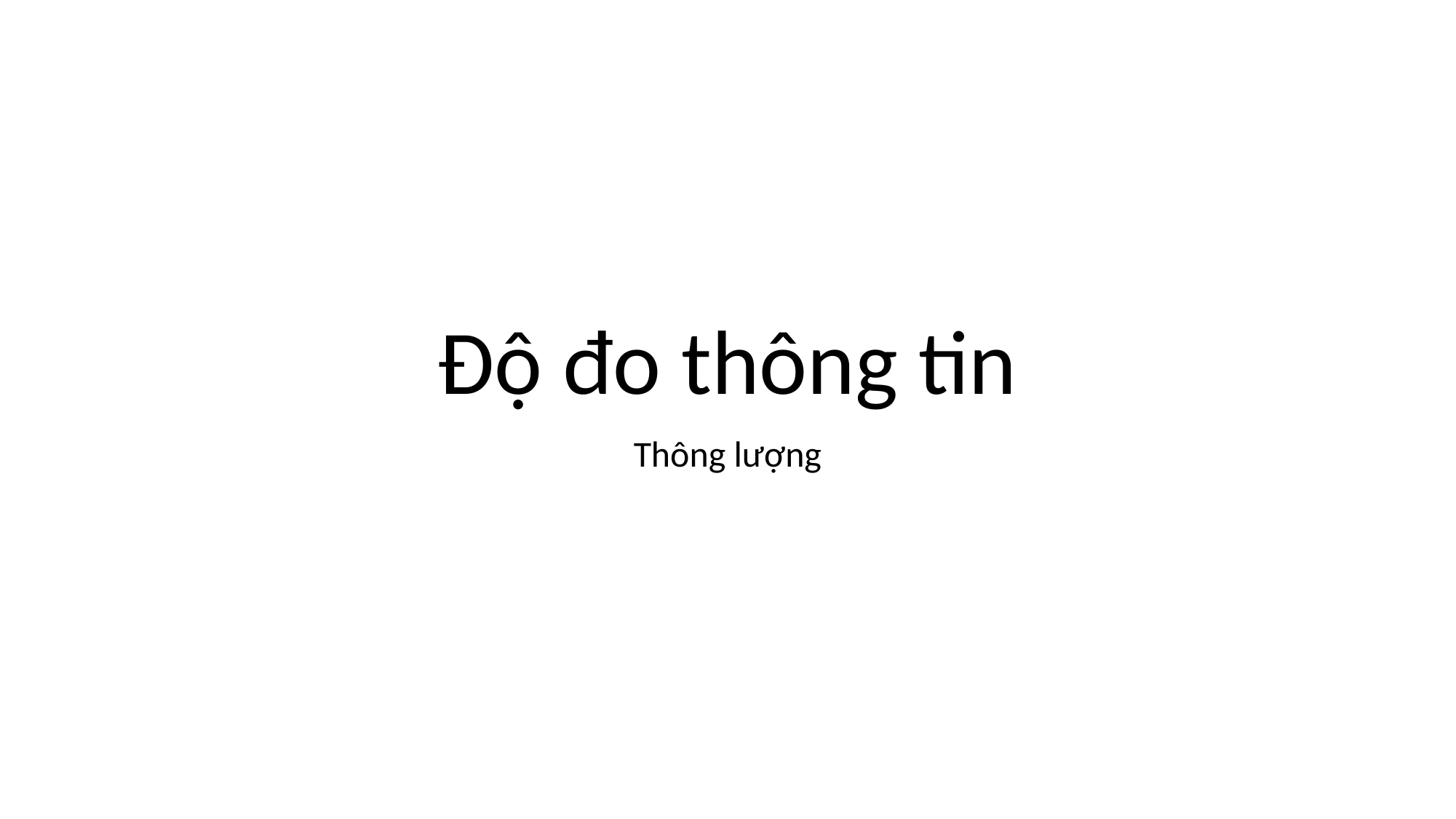

# Độ đo thông tin
Thông lượng